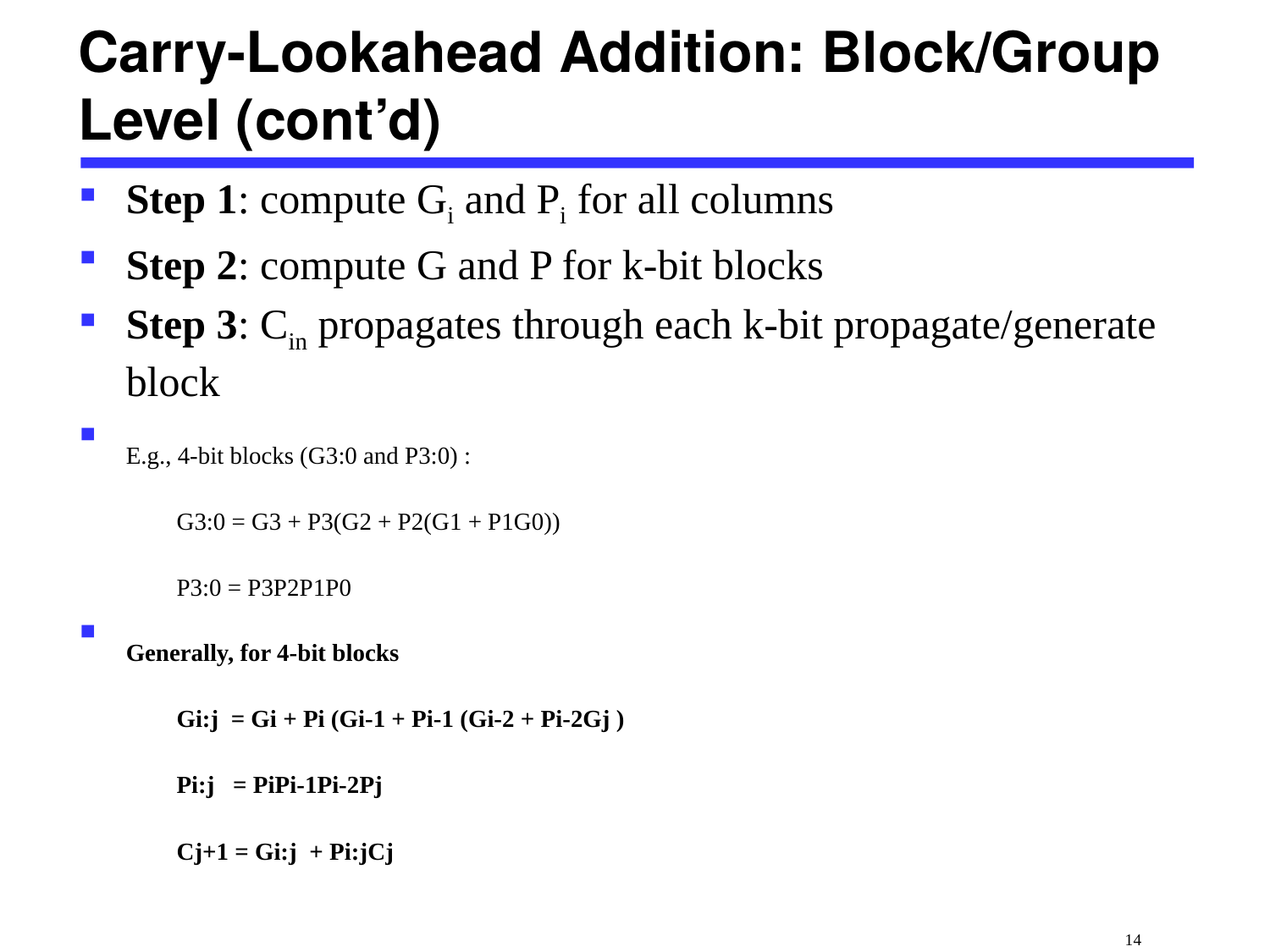

# Carry-Lookahead Addition: Block/Group Level (cont’d)
Step 1: compute Gi and Pi for all columns
Step 2: compute G and P for k-bit blocks
Step 3: Cin propagates through each k-bit propagate/generate block

E.g., 4-bit blocks (G3:0 and P3:0) :
                G3:0 = G3 + P3(G2 + P2(G1 + P1G0))
                P3:0 = P3P2P1P0
Generally, for 4-bit blocks
                Gi:j  = Gi + Pi (Gi-1 + Pi-1 (Gi-2 + Pi-2Gj )
                Pi:j   = PiPi-1Pi-2Pj
                Cj+1 = Gi:j  + Pi:jCj
                           14